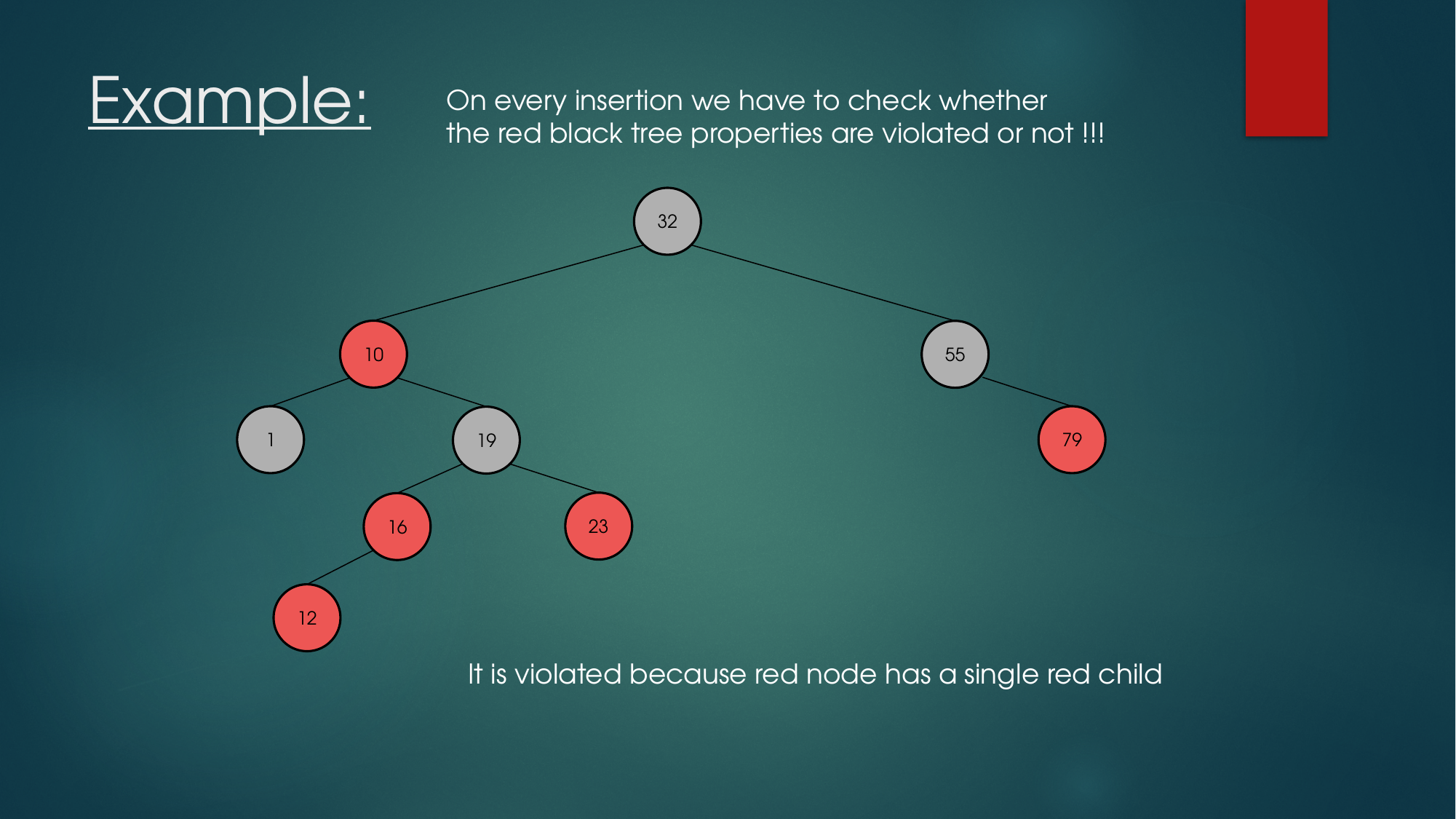

# Example:
On every insertion we have to check whether
the red black tree properties are violated or not !!!
32
10
55
1
79
19
23
16
12
It is violated because red node has a single red child